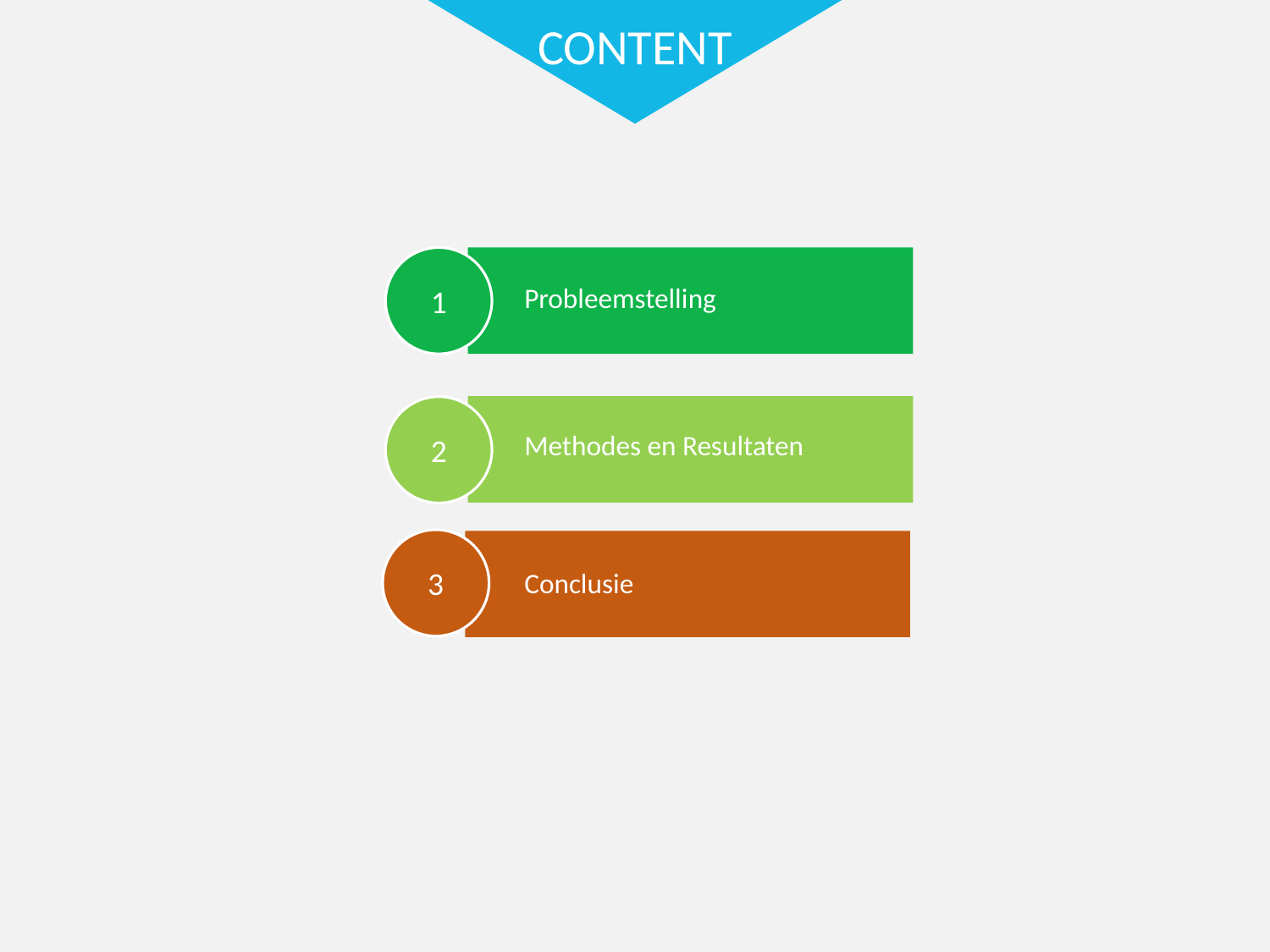

CONTENT
1

2
3

Probleemstelling
Methodes en Resultaten
Conclusie